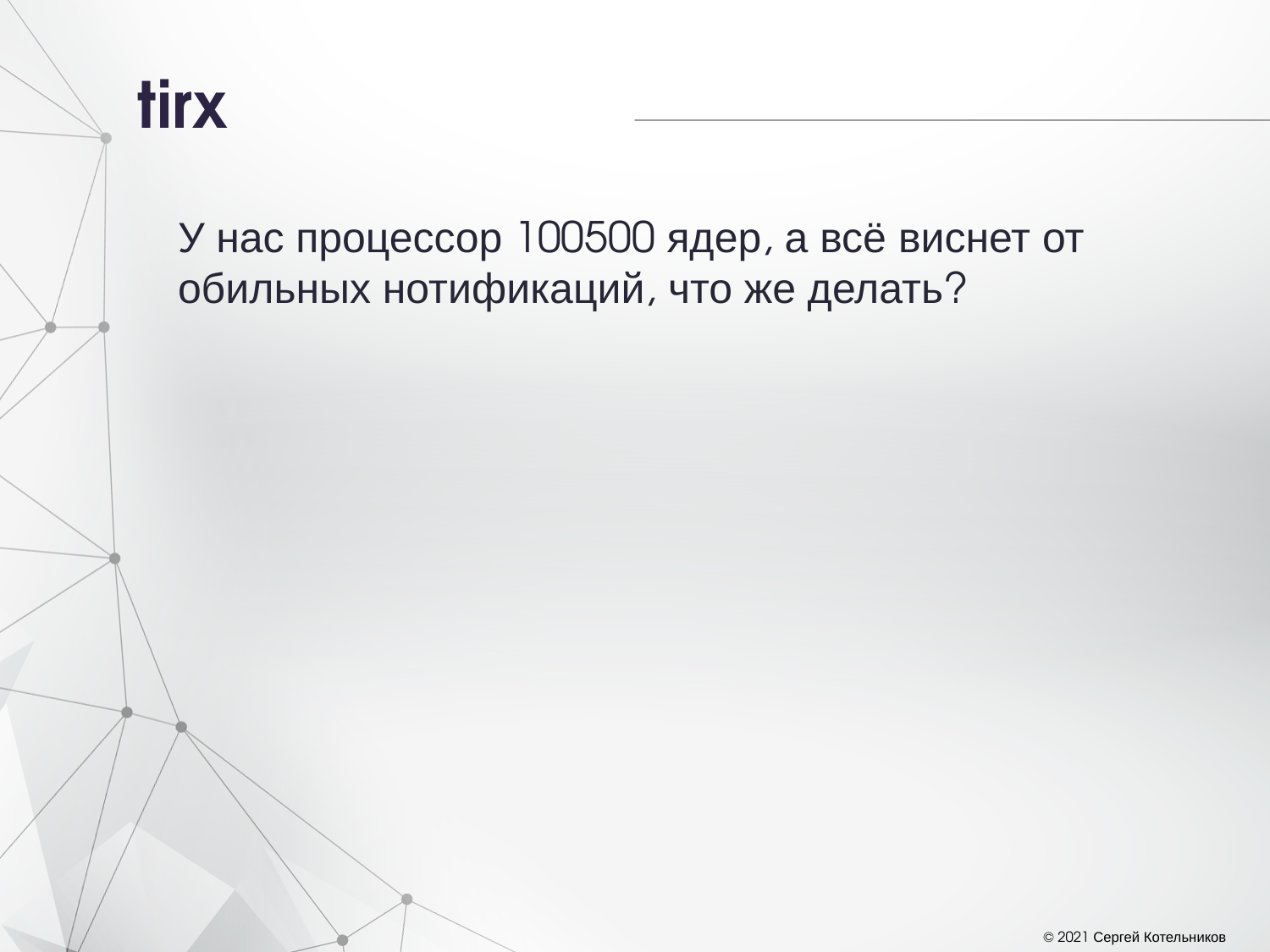

# tirx
У нас процессор 100500 ядер, а всё виснет от обильных нотификаций, что же делать?
© 2021 Сергей Котельников